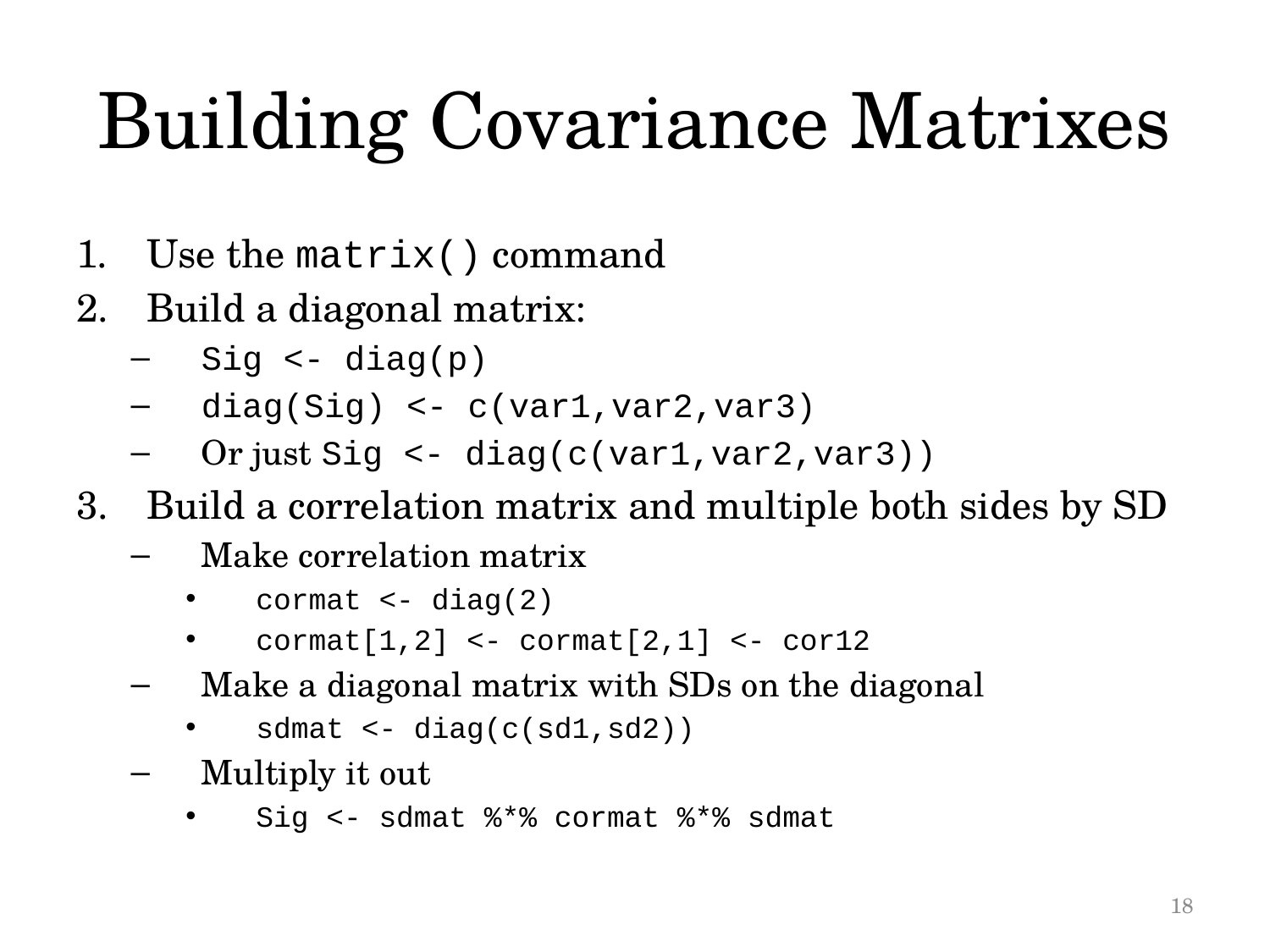

# Building Covariance Matrixes
Use the matrix() command
Build a diagonal matrix:
Sig <- diag(p)
diag(Sig) <- c(var1,var2,var3)
Or just Sig <- diag(c(var1,var2,var3))
Build a correlation matrix and multiple both sides by SD
Make correlation matrix
cormat <- diag(2)
cormat[1,2] <- cormat[2,1] <- cor12
Make a diagonal matrix with SDs on the diagonal
sdmat <- diag(c(sd1,sd2))
Multiply it out
Sig <- sdmat %*% cormat %*% sdmat
18